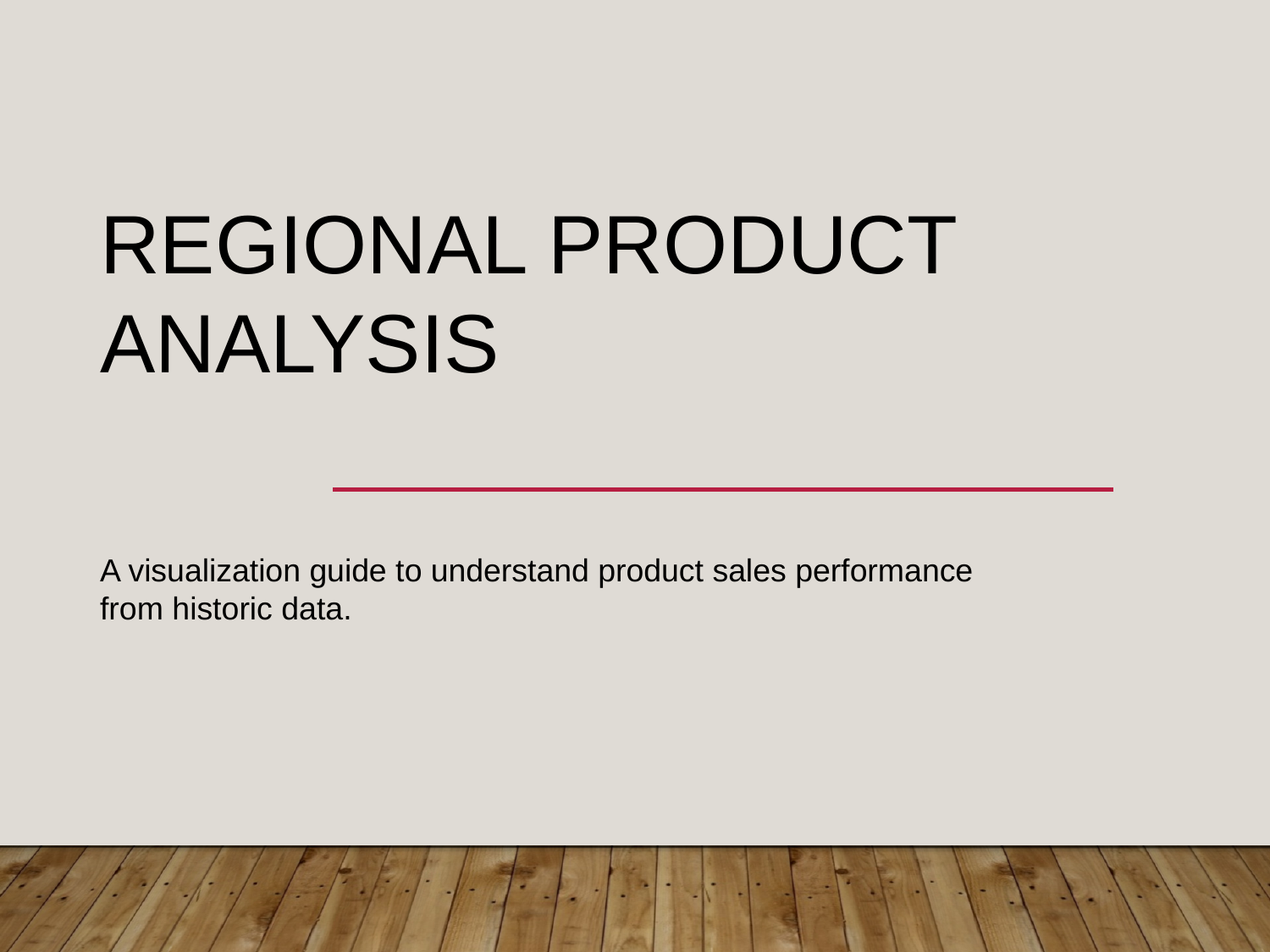

# Regional Product Analysis
A visualization guide to understand product sales performance from historic data.